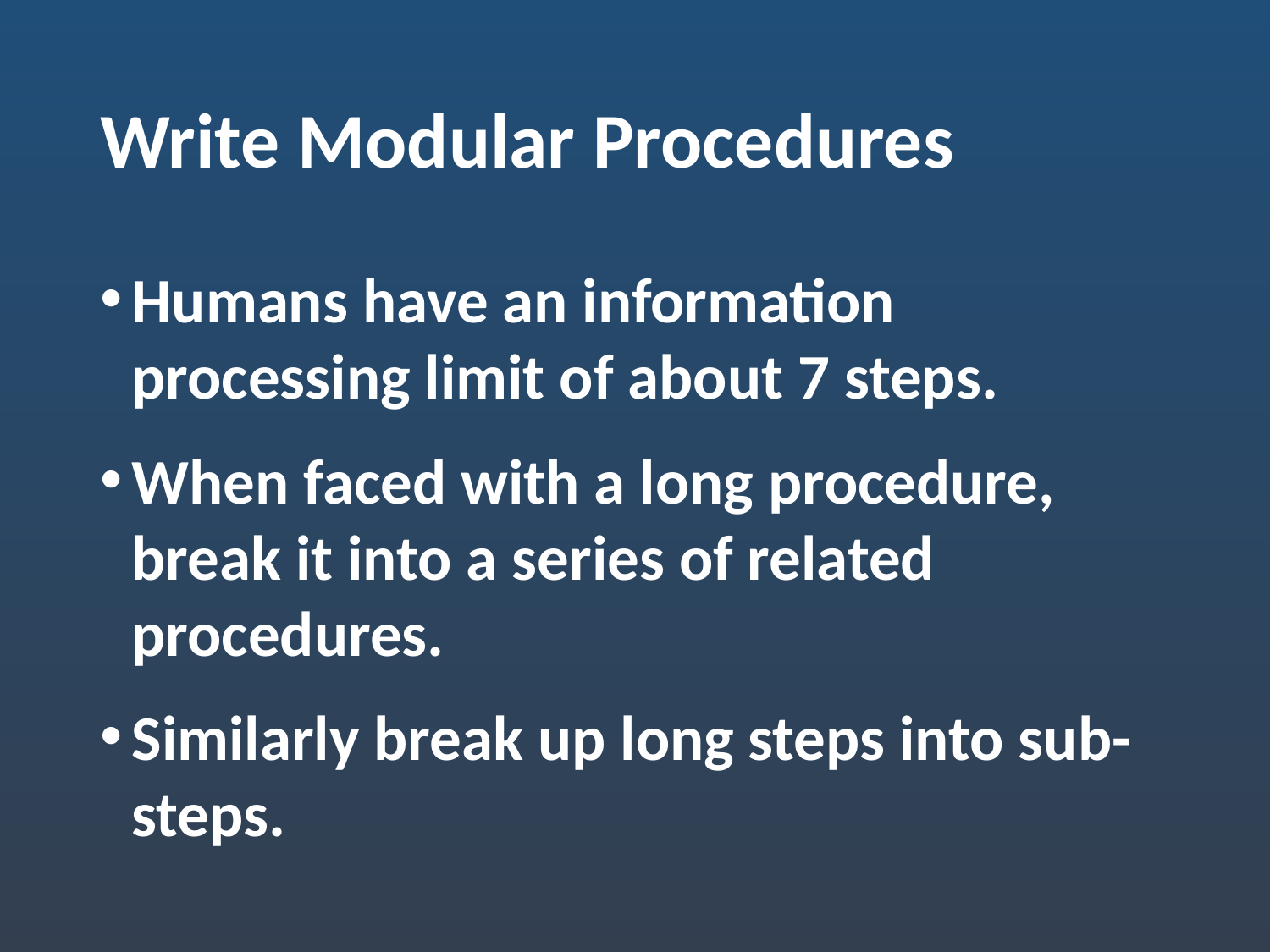

# Write Modular Procedures
Humans have an information processing limit of about 7 steps.
When faced with a long procedure, break it into a series of related procedures.
Similarly break up long steps into sub-steps.